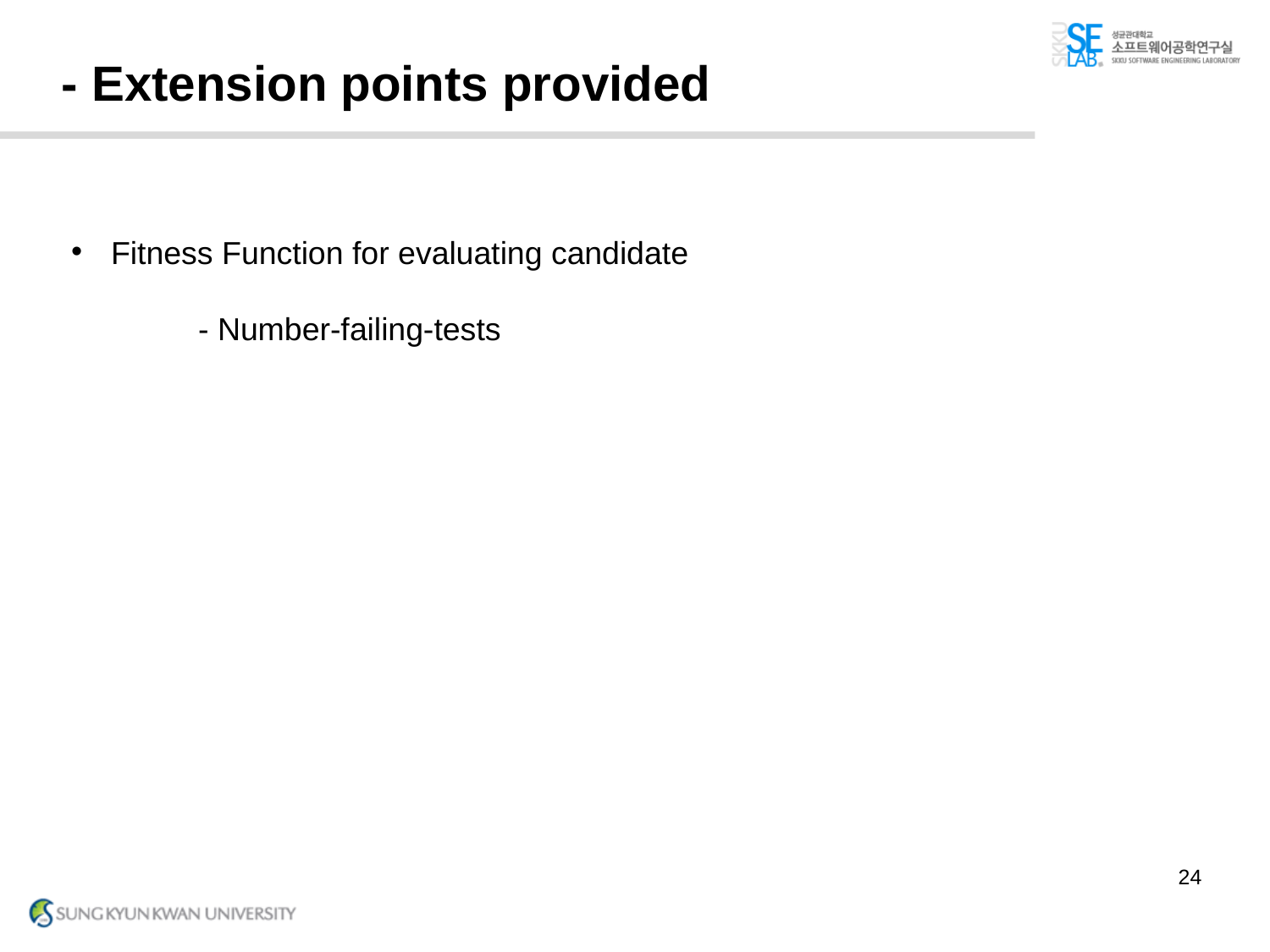

# - Extension points provided
Fitness Function for evaluating candidate

	- Number-failing-tests

24